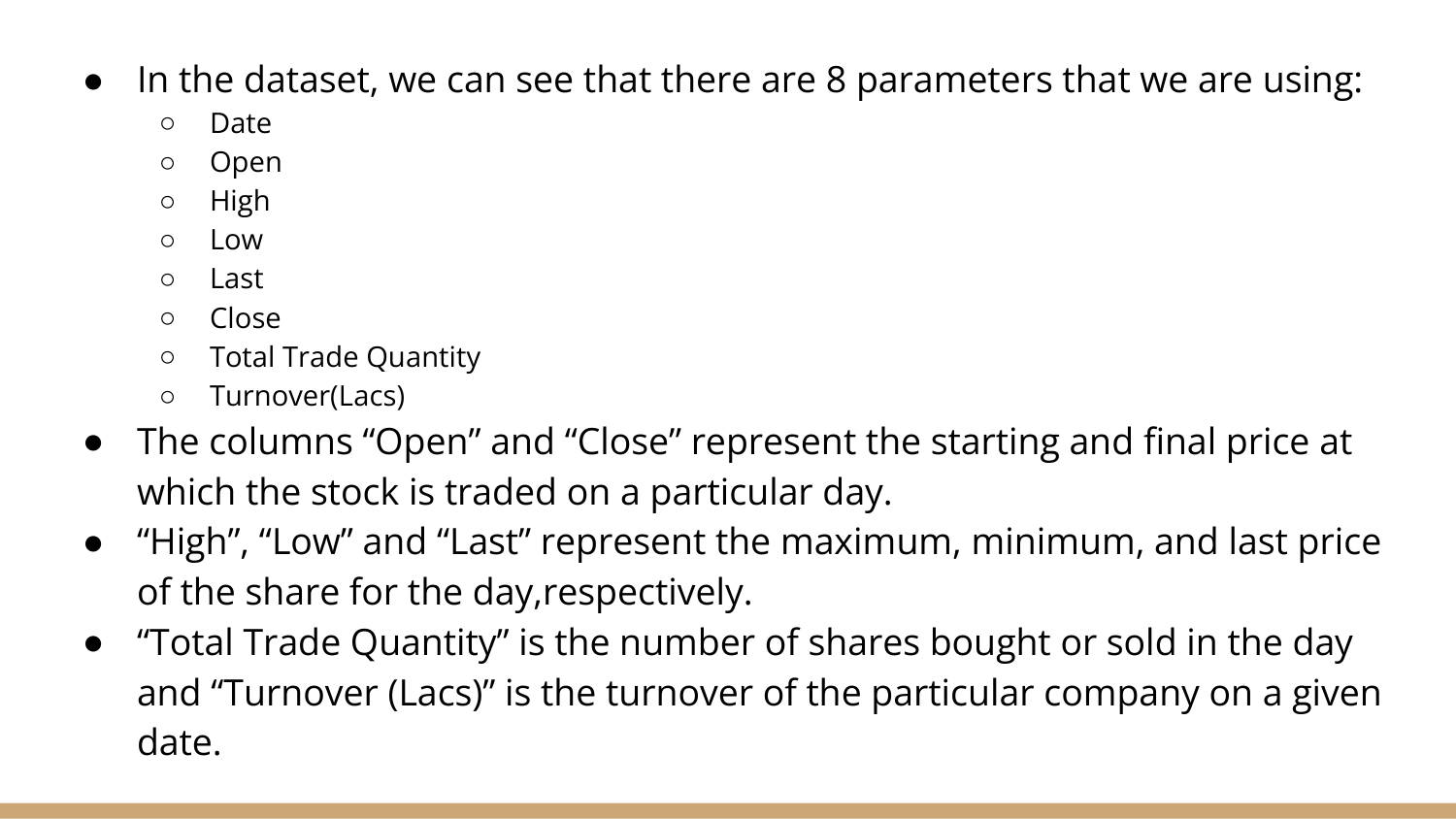

In the dataset, we can see that there are 8 parameters that we are using:
Date
Open
High
Low
Last
Close
Total Trade Quantity
Turnover(Lacs)
The columns “Open” and “Close” represent the starting and final price at which the stock is traded on a particular day.
“High”, “Low” and “Last” represent the maximum, minimum, and last price of the share for the day,respectively.
“Total Trade Quantity” is the number of shares bought or sold in the day and “Turnover (Lacs)” is the turnover of the particular company on a given date.